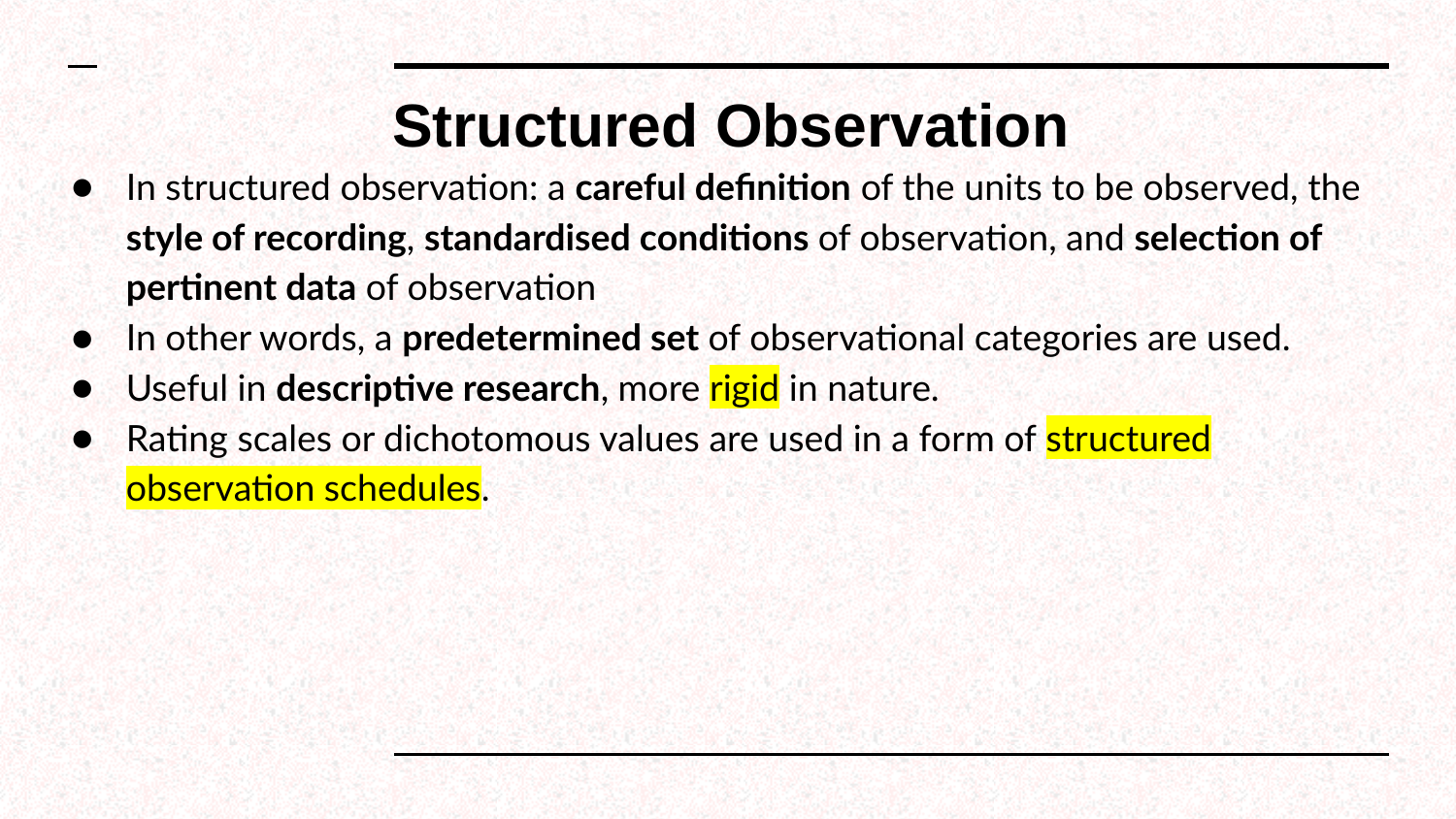

# Structured Observation
In structured observation: a careful definition of the units to be observed, the style of recording, standardised conditions of observation, and selection of pertinent data of observation
In other words, a predetermined set of observational categories are used.
Useful in descriptive research, more rigid in nature.
Rating scales or dichotomous values are used in a form of structured observation schedules.